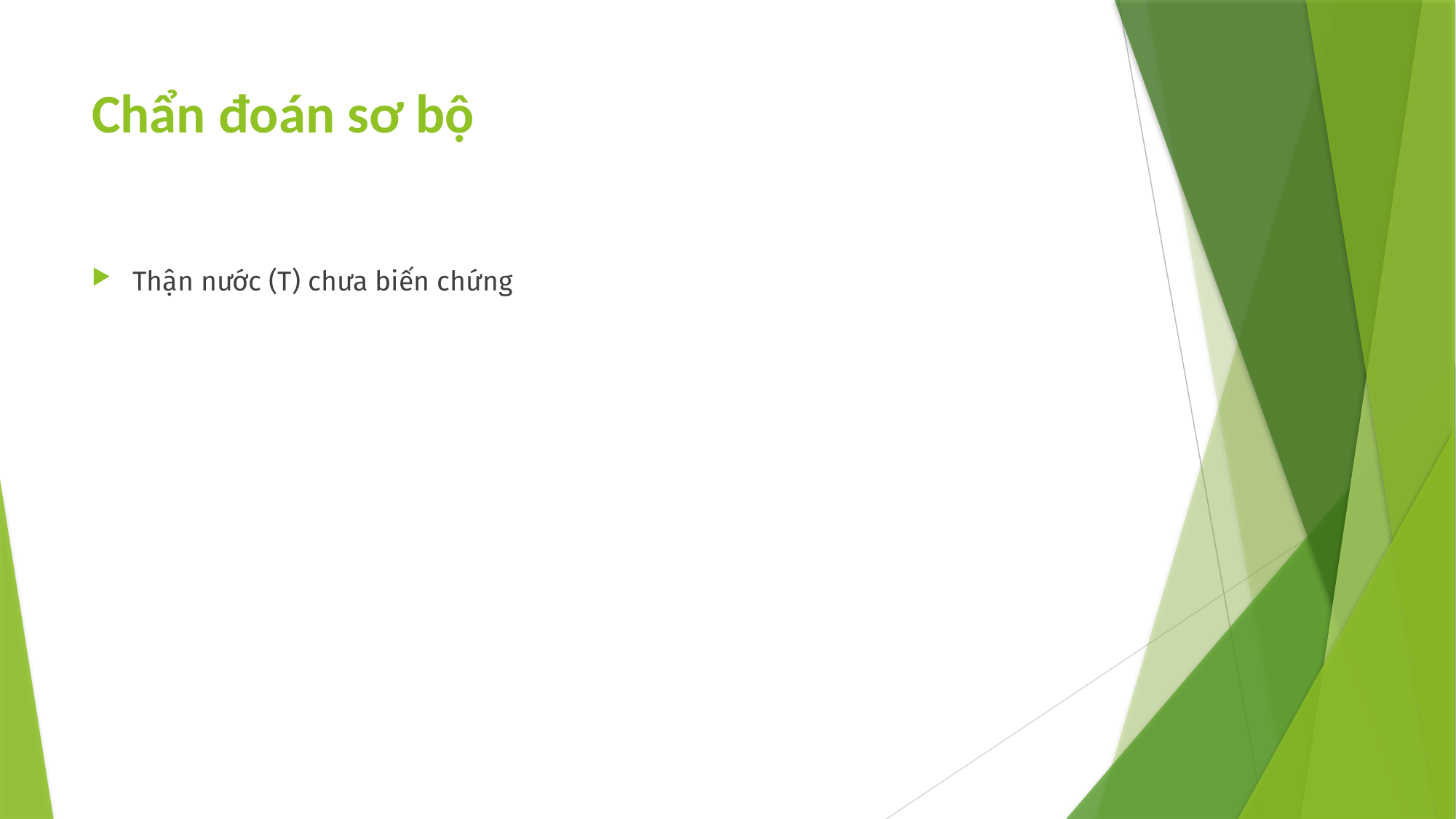

# Chẩn đoán sơ bộ
Thận nước (T) chưa biến chứng